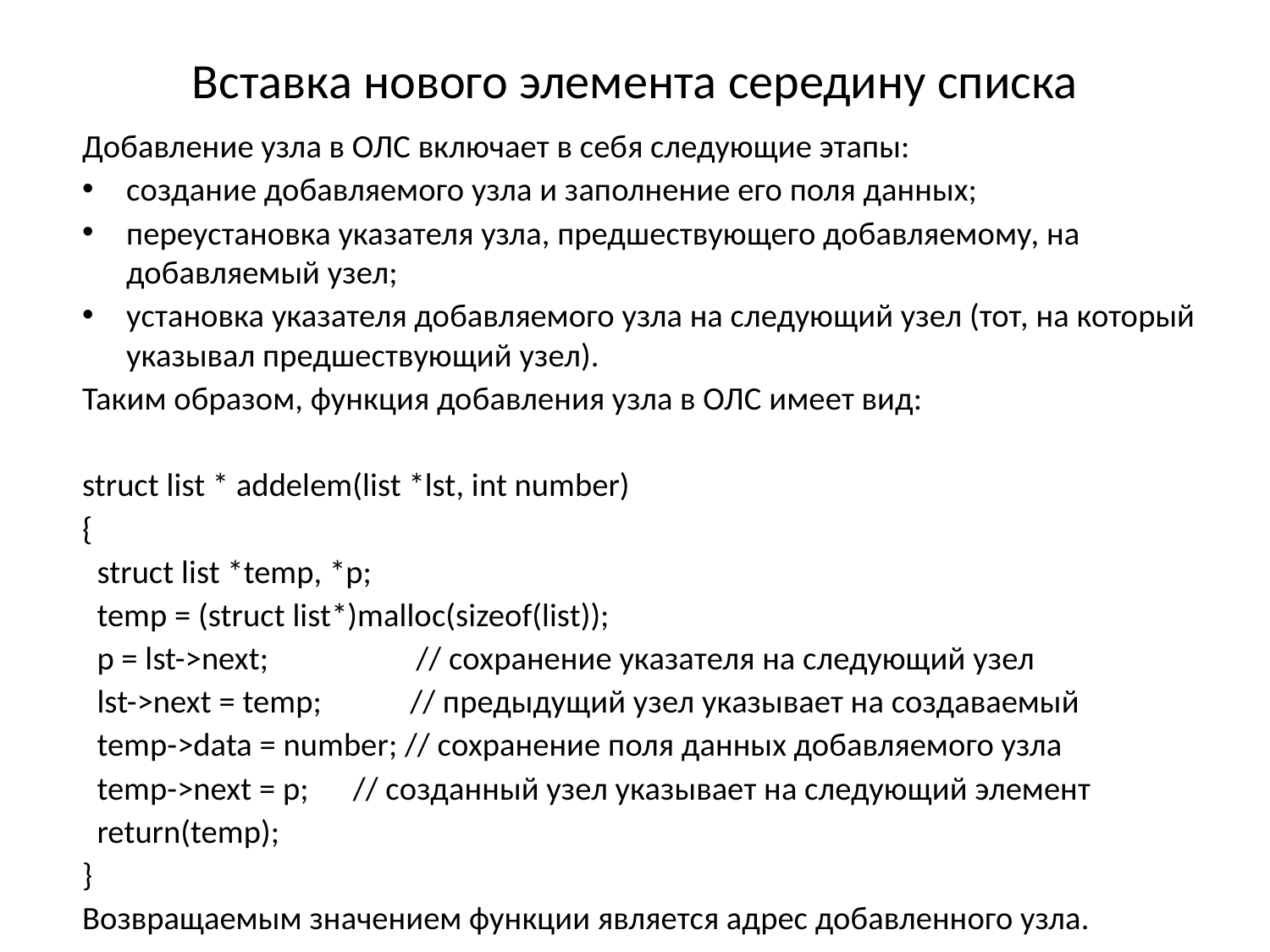

# Вставка нового элемента середину списка
Добавление узла в ОЛС включает в себя следующие этапы:
создание добавляемого узла и заполнение его поля данных;
переустановка указателя узла, предшествующего добавляемому, на добавляемый узел;
установка указателя добавляемого узла на следующий узел (тот, на который указывал предшествующий узел).
Таким образом, функция добавления узла в ОЛС имеет вид:

struct list * addelem(list *lst, int number)
{
  struct list *temp, *p;
  temp = (struct list*)malloc(sizeof(list));
  p = lst->next;                    // сохранение указателя на следующий узел
  lst->next = temp;            // предыдущий узел указывает на создаваемый
  temp->data = number; // сохранение поля данных добавляемого узла
  temp->next = p;      // созданный узел указывает на следующий элемент
  return(temp);
}
Возвращаемым значением функции является адрес добавленного узла.